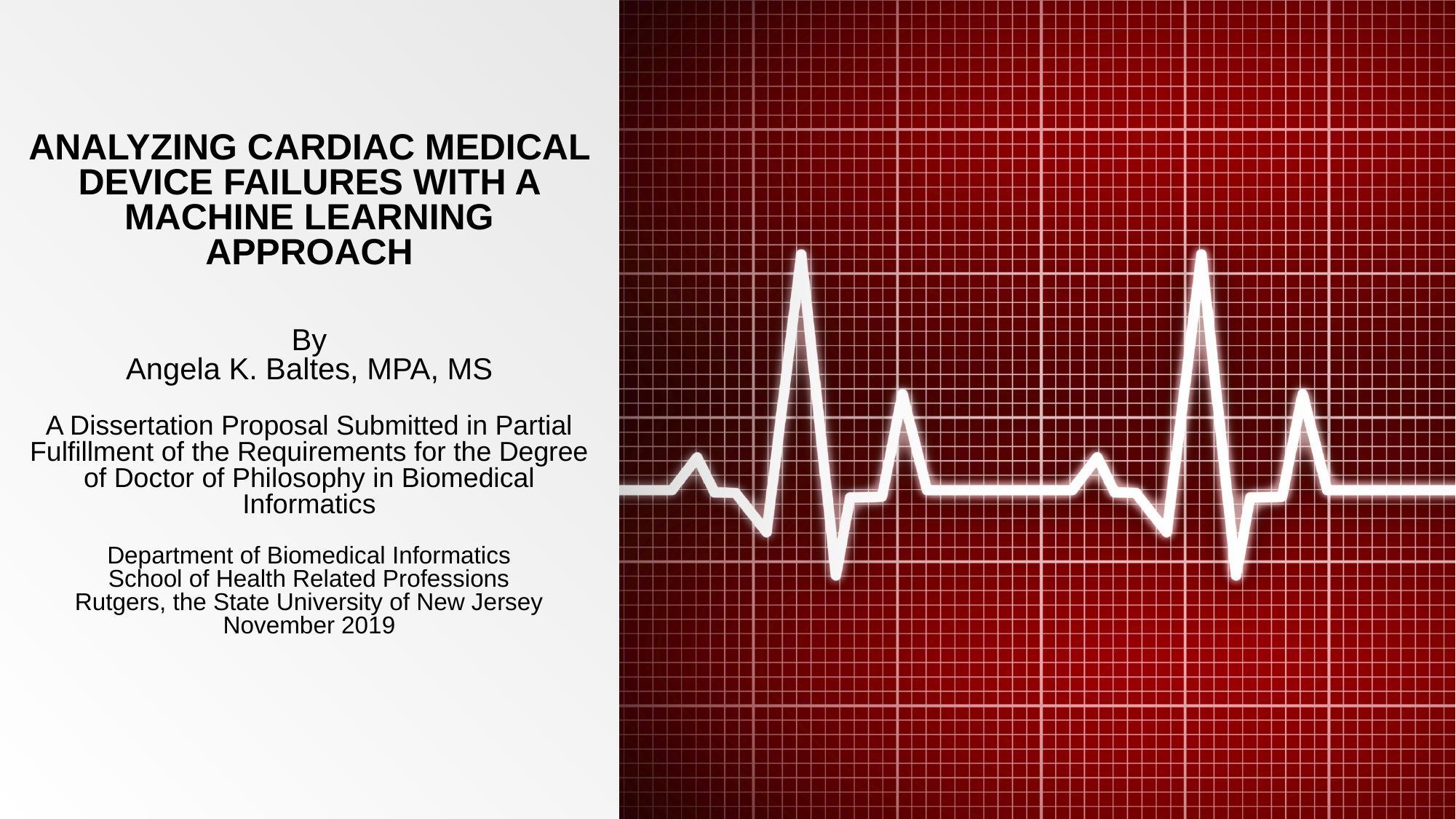

# ANALYZING CARDIAC MEDICAL DEVICE FAILURES WITH A MACHINE LEARNING APPROACH By Angela K. Baltes, MPA, MS A Dissertation Proposal Submitted in Partial Fulfillment of the Requirements for the Degree of Doctor of Philosophy in Biomedical Informatics Department of Biomedical Informatics School of Health Related Professions Rutgers, the State University of New Jersey November 2019